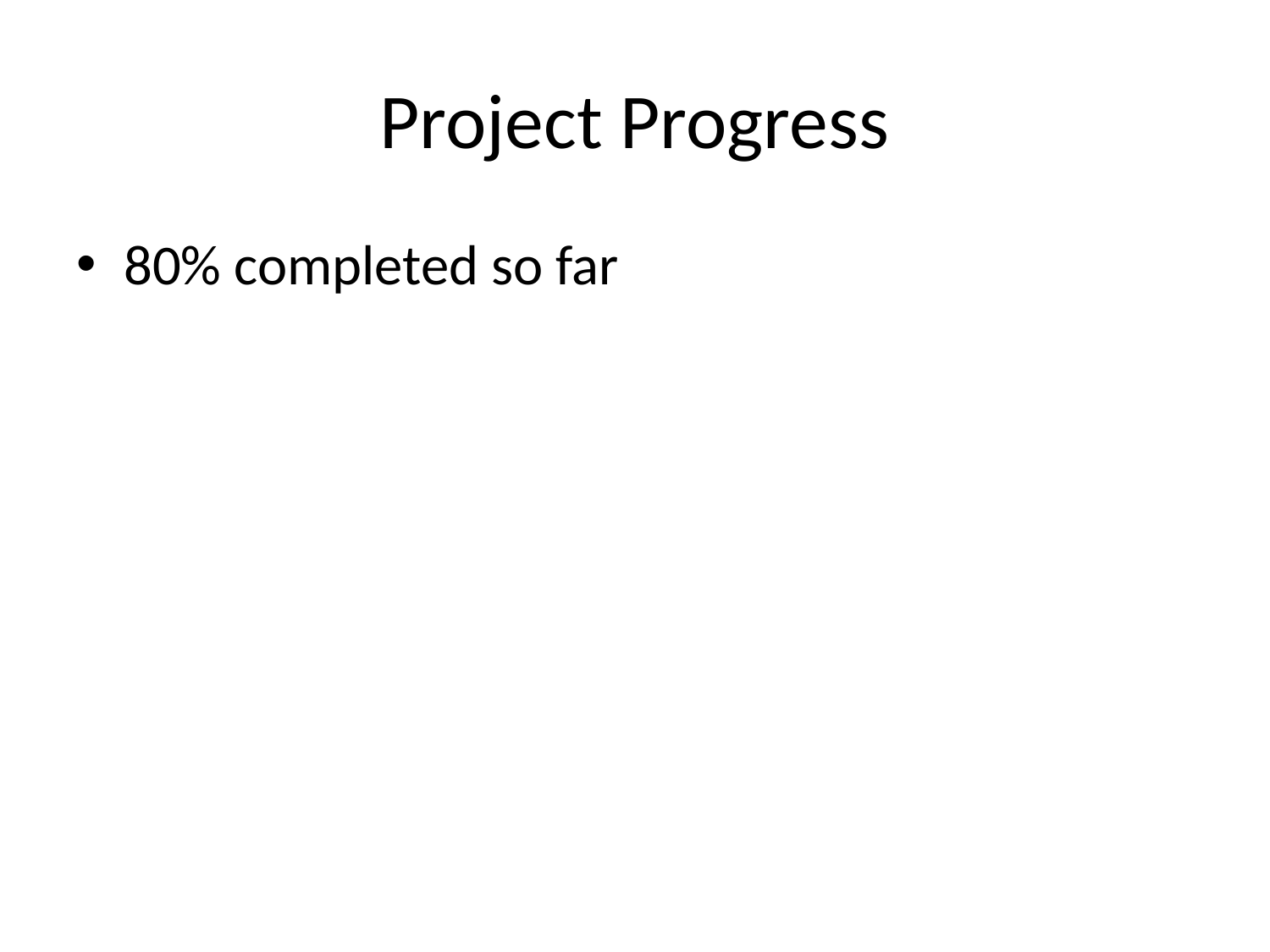

# Project Progress
80% completed so far